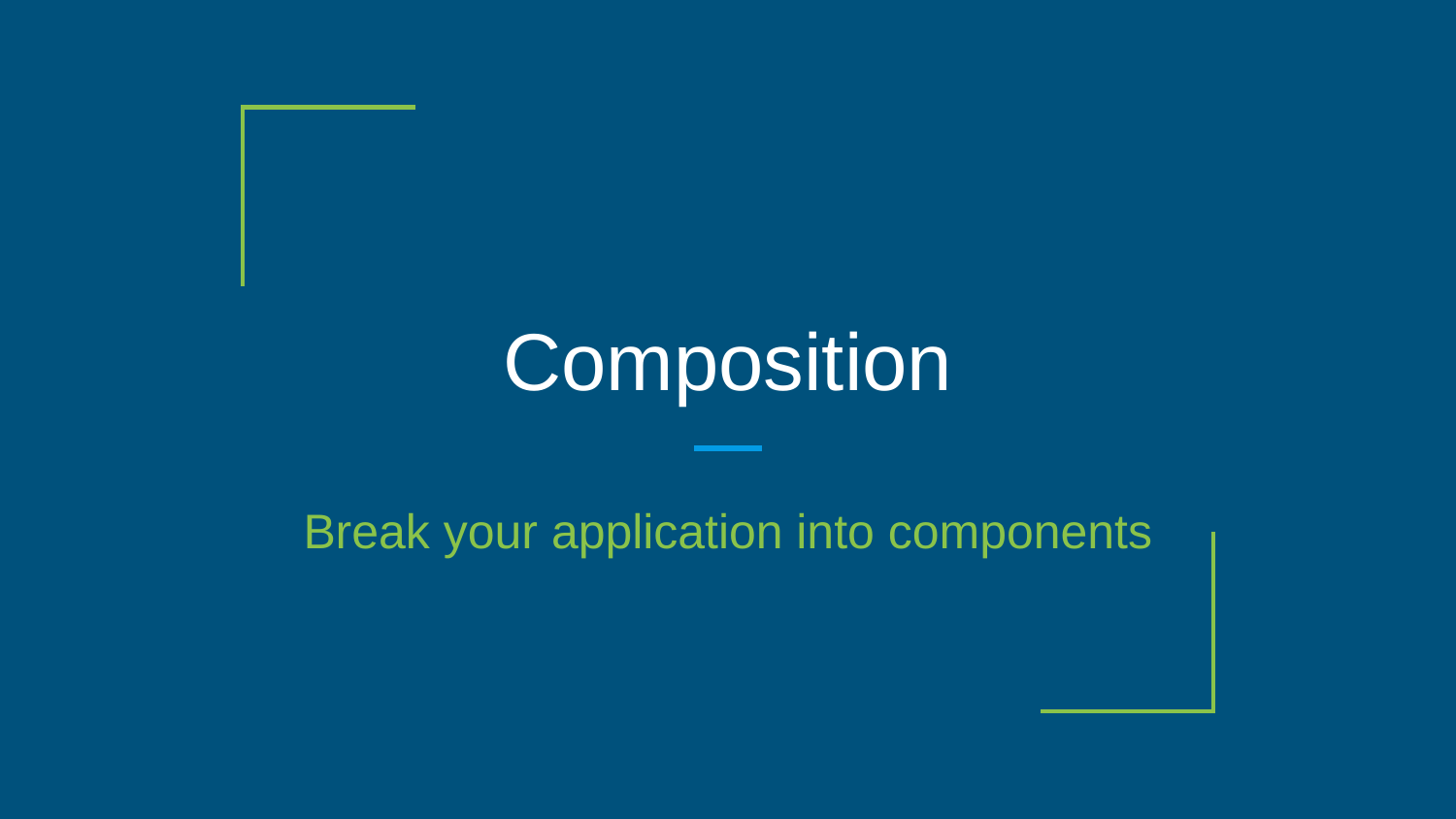

# Composition
Break your application into components